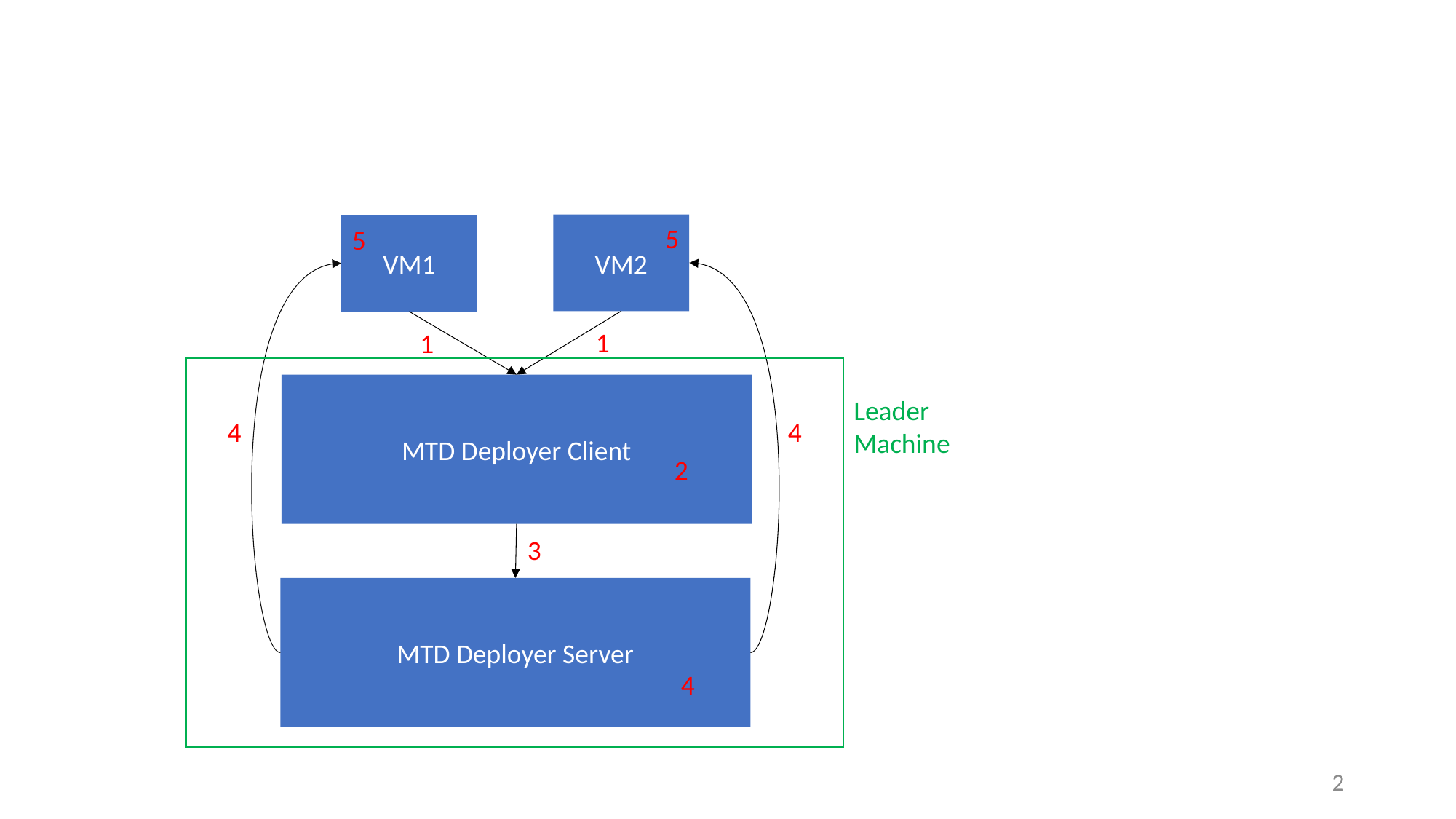

VM2
VM1
5
5
1
1

MTD Deployer Client
Leader Machine
4
4
2
3
MTD Deployer Server
4
2